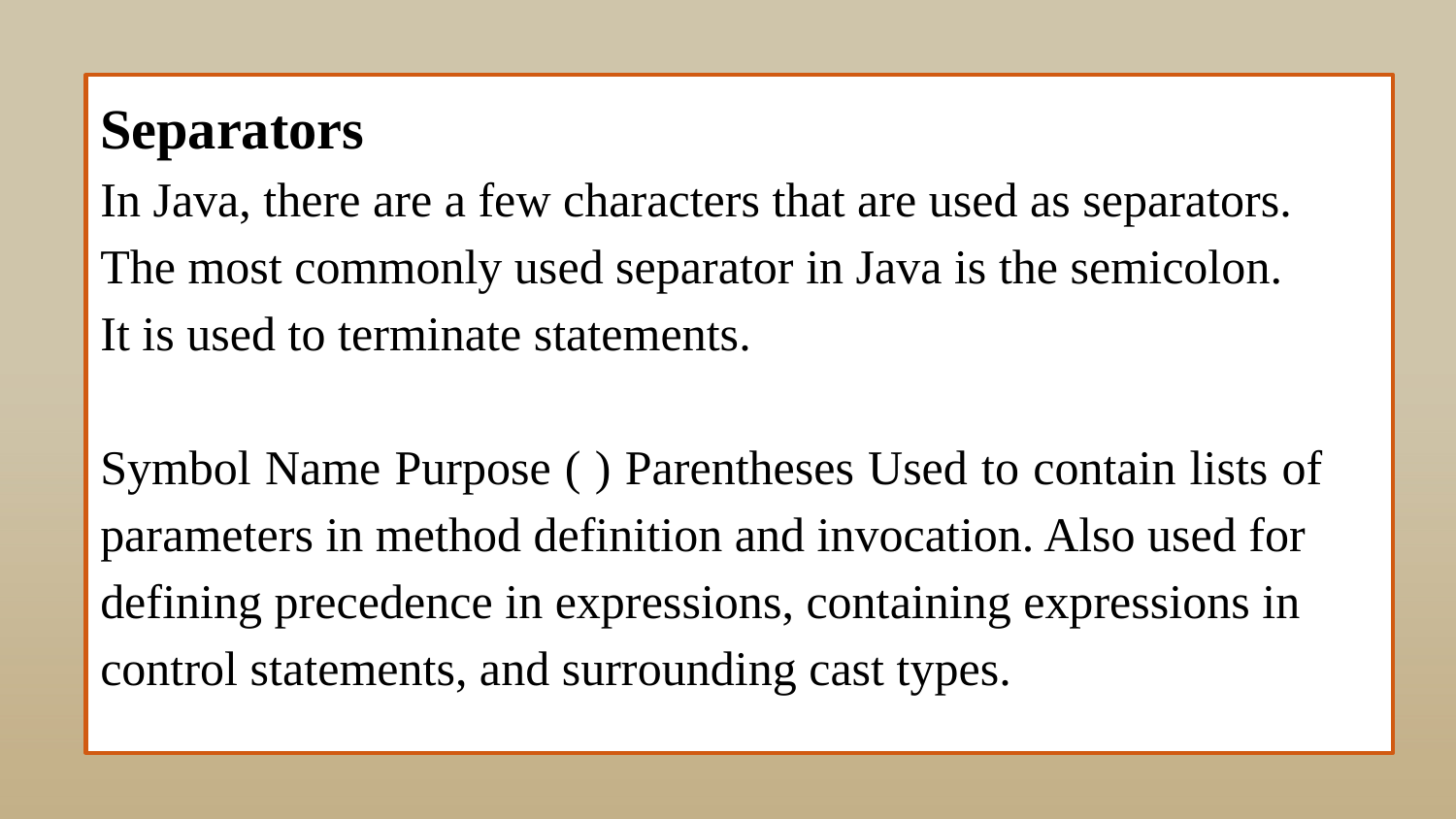

Separators
In Java, there are a few characters that are used as separators.
The most commonly used separator in Java is the semicolon.
It is used to terminate statements.

Symbol Name Purpose ( ) Parentheses Used to contain lists of     parameters in method definition and invocation. Also used for
defining precedence in expressions, containing expressions in
control statements, and surrounding cast types.